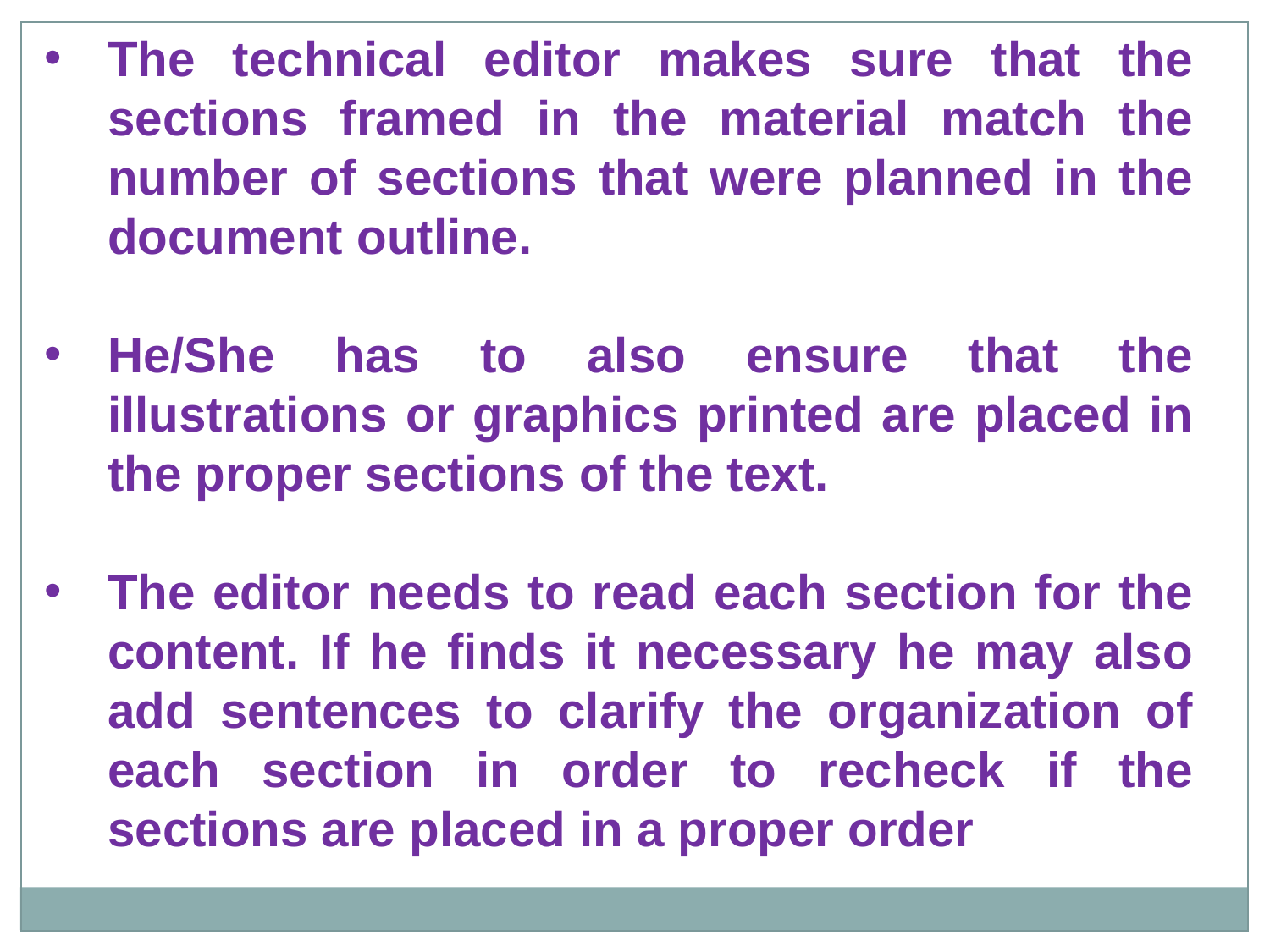

The technical editor makes sure that the sections framed in the material match the number of sections that were planned in the document outline.

He/She has to also ensure that the illustrations or graphics printed are placed in the proper sections of the text.

The editor needs to read each section for the content. If he finds it necessary he may also add sentences to clarify the organization of each section in order to recheck if the sections are placed in a proper order